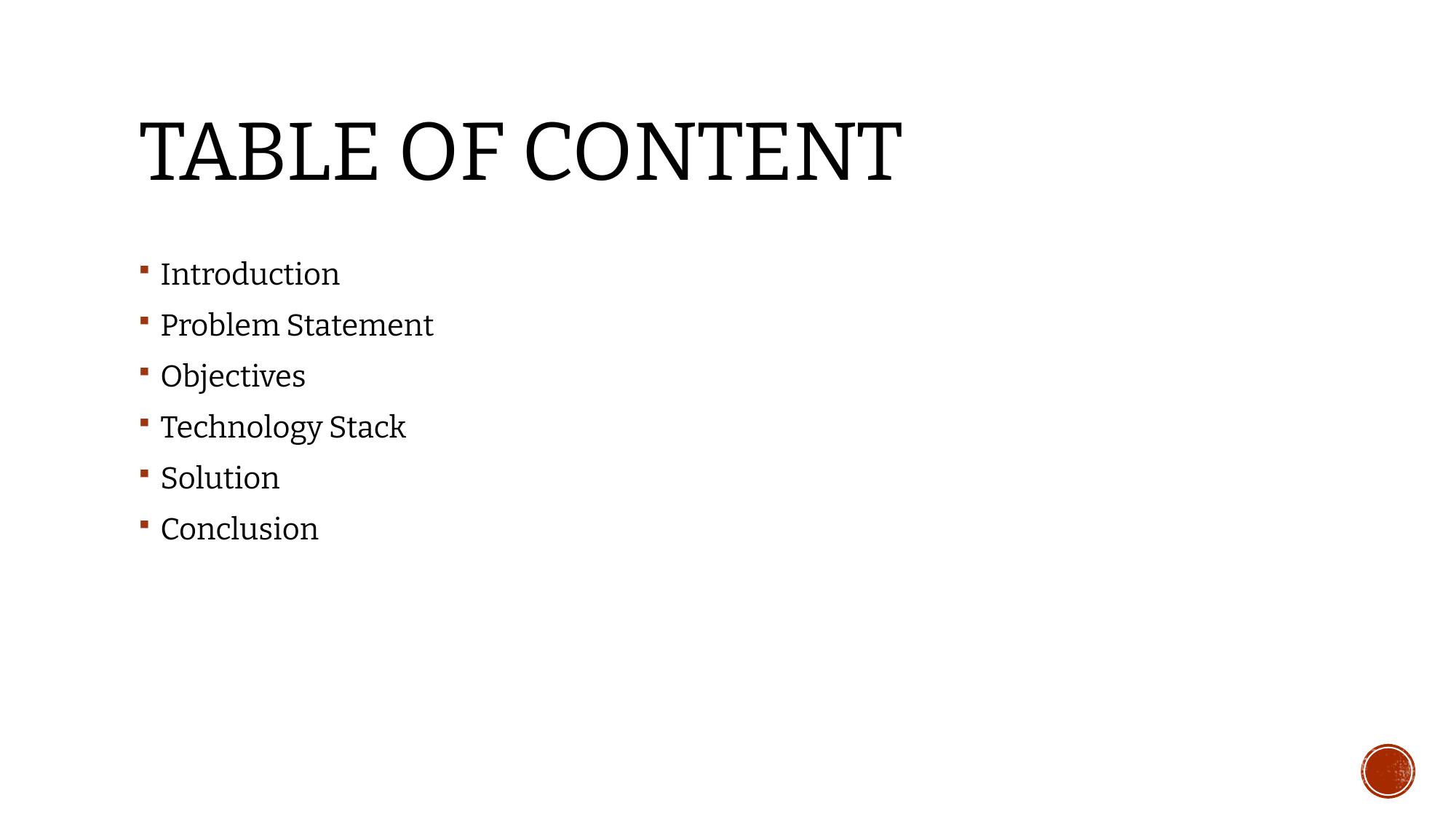

# Table of content
Introduction
Problem Statement
Objectives
Technology Stack
Solution
Conclusion